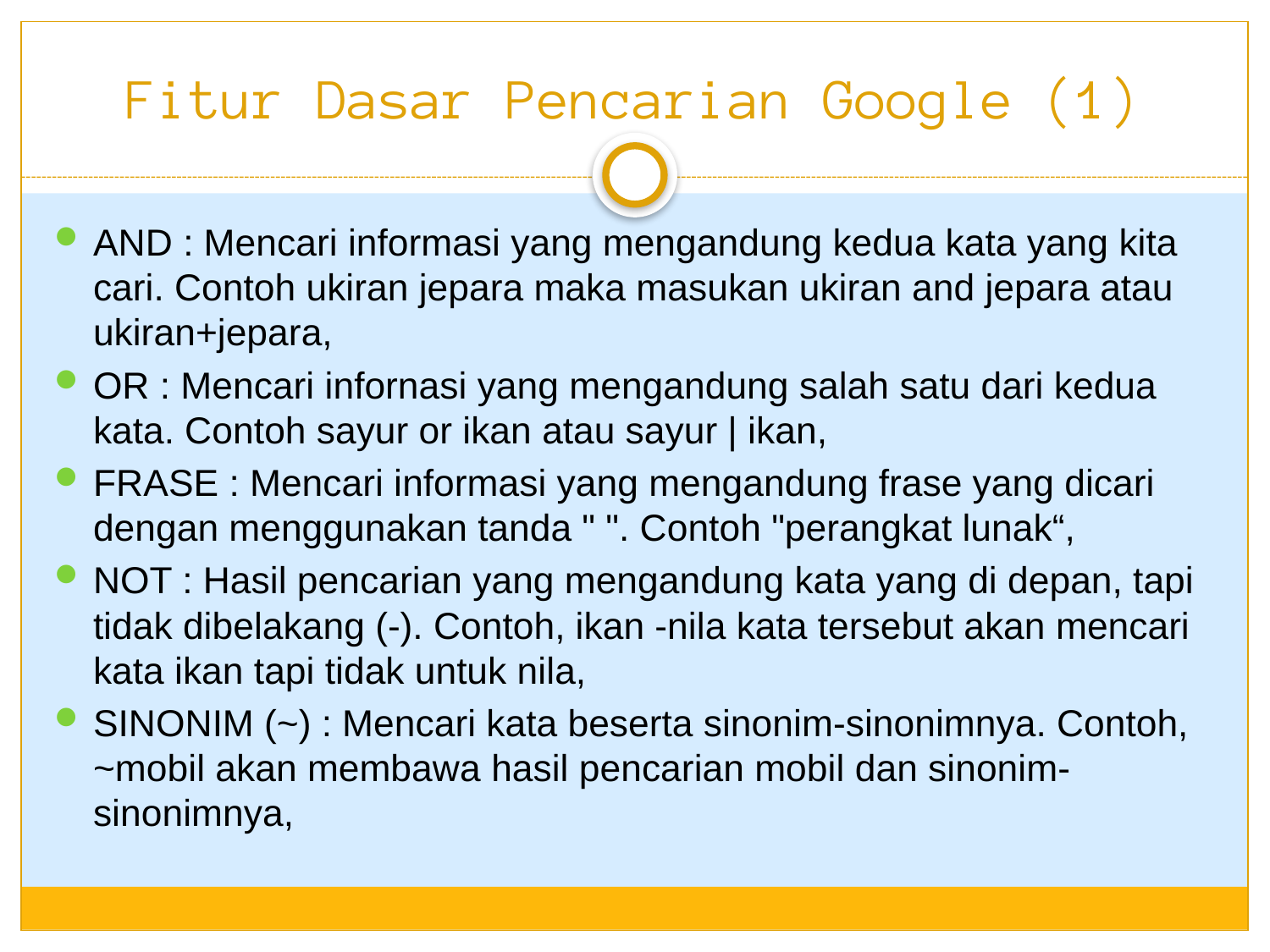

# Fitur Dasar Pencarian Google (1)
AND : Mencari informasi yang mengandung kedua kata yang kita cari. Contoh ukiran jepara maka masukan ukiran and jepara atau ukiran+jepara,
OR : Mencari infornasi yang mengandung salah satu dari kedua kata. Contoh sayur or ikan atau sayur | ikan,
FRASE : Mencari informasi yang mengandung frase yang dicari dengan menggunakan tanda " ". Contoh "perangkat lunak“,
NOT : Hasil pencarian yang mengandung kata yang di depan, tapi tidak dibelakang (-). Contoh, ikan -nila kata tersebut akan mencari kata ikan tapi tidak untuk nila,
SINONIM (~) : Mencari kata beserta sinonim-sinonimnya. Contoh, ~mobil akan membawa hasil pencarian mobil dan sinonim-sinonimnya,